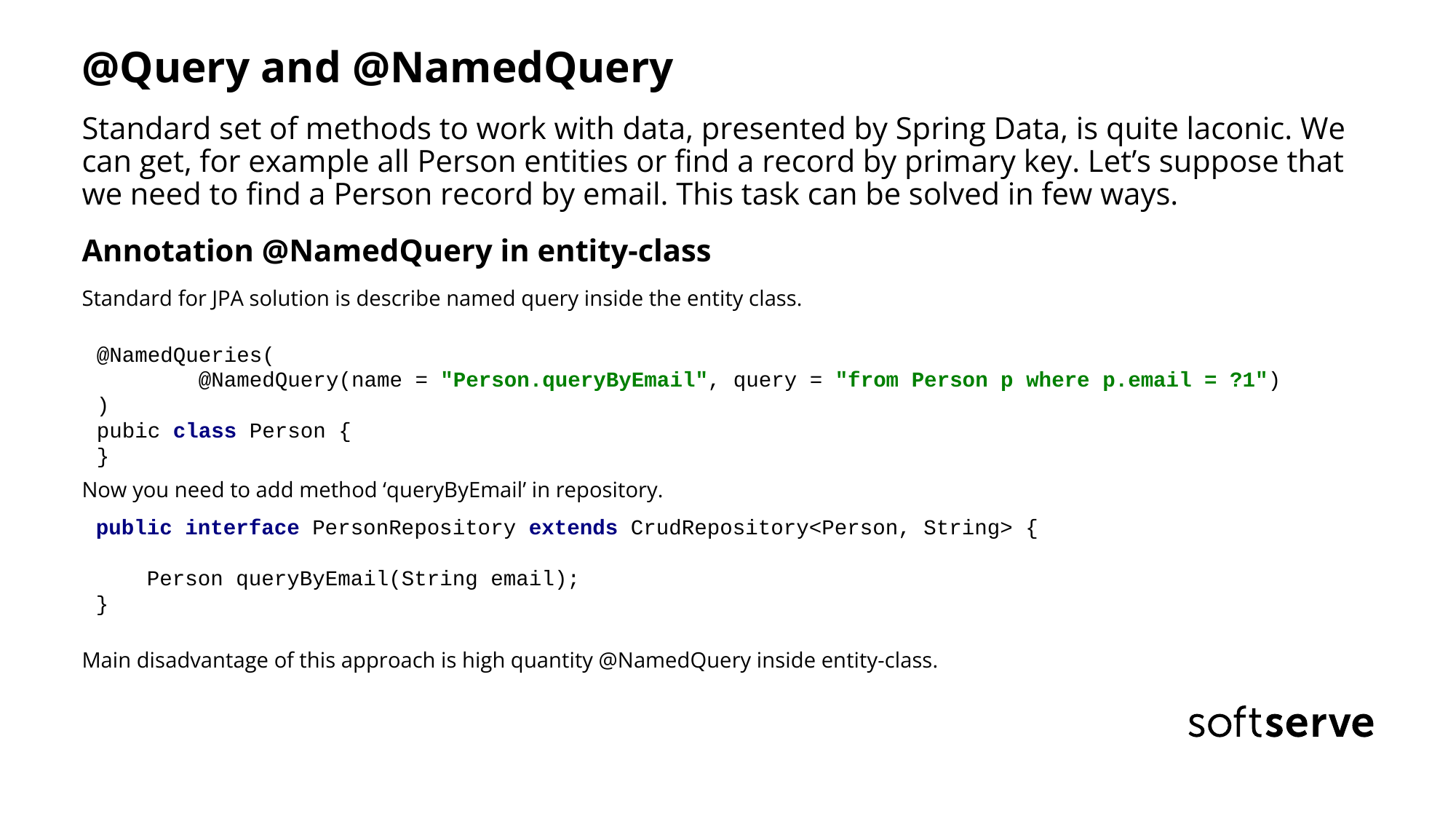

@Query and @NamedQuery

Standard set of methods to work with data, presented by Spring Data, is quite laconic. We can get, for example all Person entities or find a record by primary key. Let’s suppose that we need to find a Person record by email. This task can be solved in few ways.
Annotation @NamedQuery in entity-class
Standard for JPA solution is describe named query inside the entity class.
@NamedQueries(
        @NamedQuery(name = "Person.queryByEmail", query = "from Person p where p.email = ?1")
)
pubic class Person {
}
Now you need to add method ‘queryByEmail’ in repository.
public interface PersonRepository extends CrudRepository<Person, String> {
    Person queryByEmail(String email);
}
Main disadvantage of this approach is high quantity @NamedQuery inside entity-class.